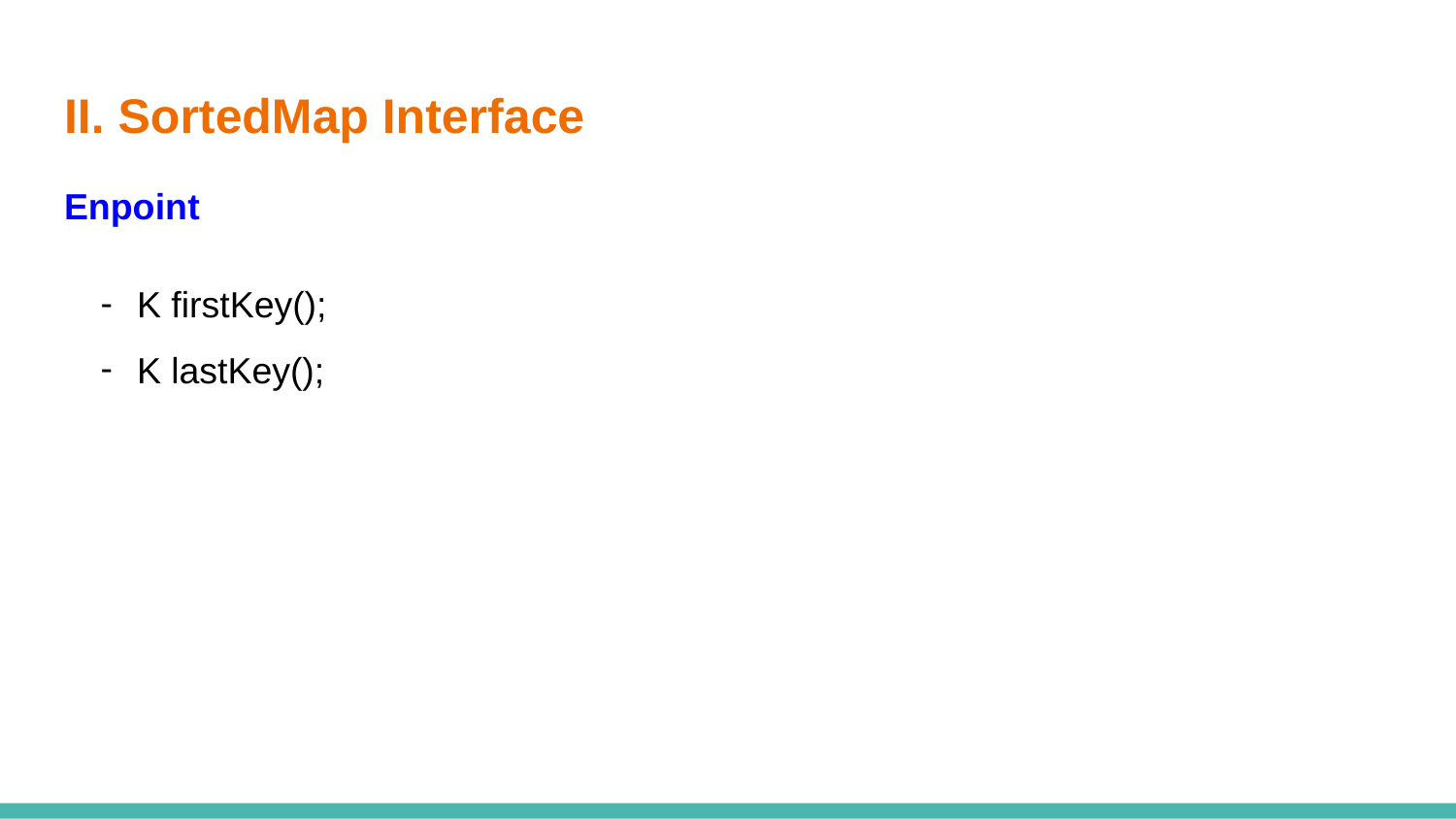

# II. SortedMap Interface
Enpoint
K firstKey();
K lastKey();